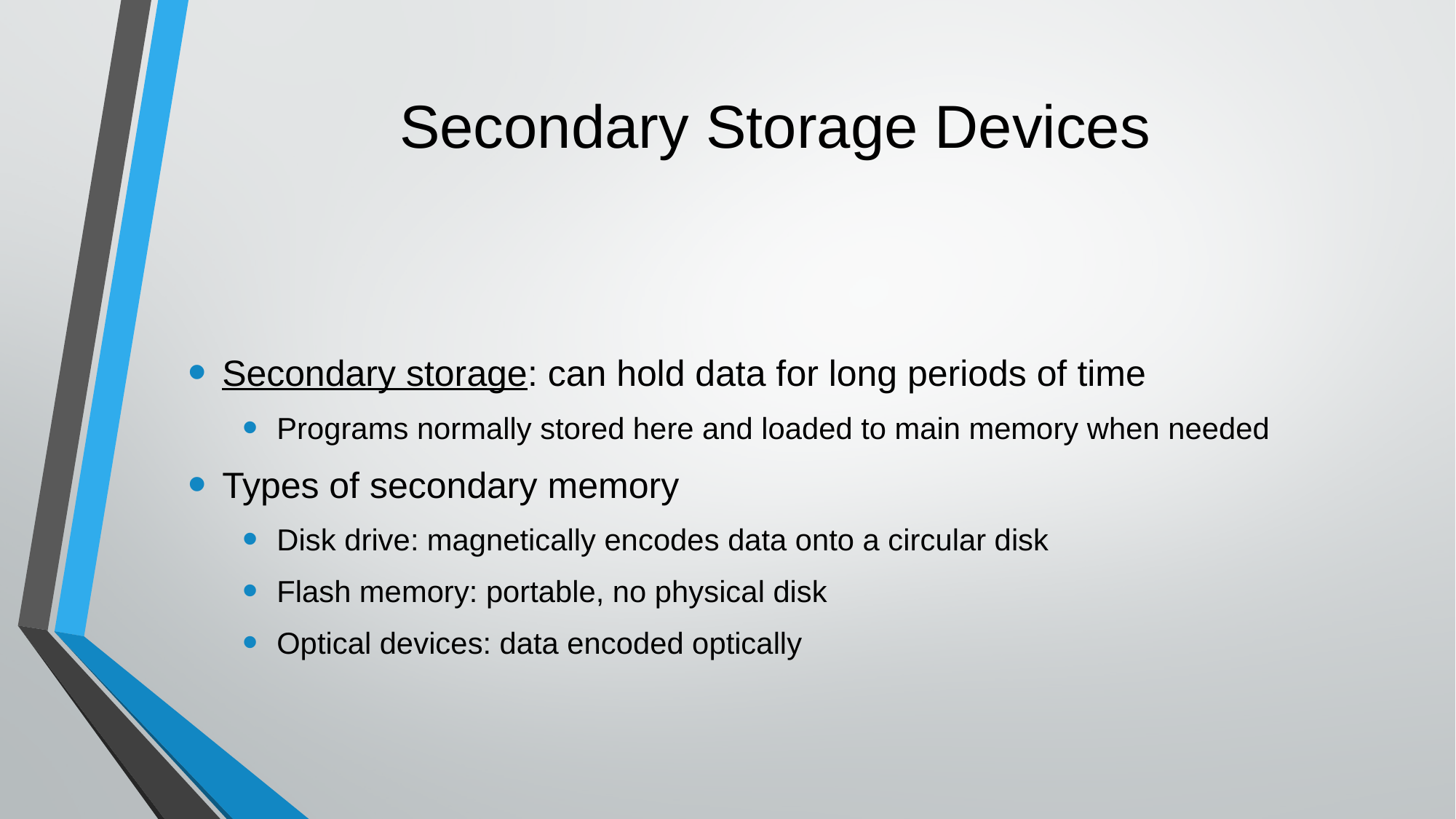

# Secondary Storage Devices
Secondary storage: can hold data for long periods of time
Programs normally stored here and loaded to main memory when needed
Types of secondary memory
Disk drive: magnetically encodes data onto a circular disk
Flash memory: portable, no physical disk
Optical devices: data encoded optically